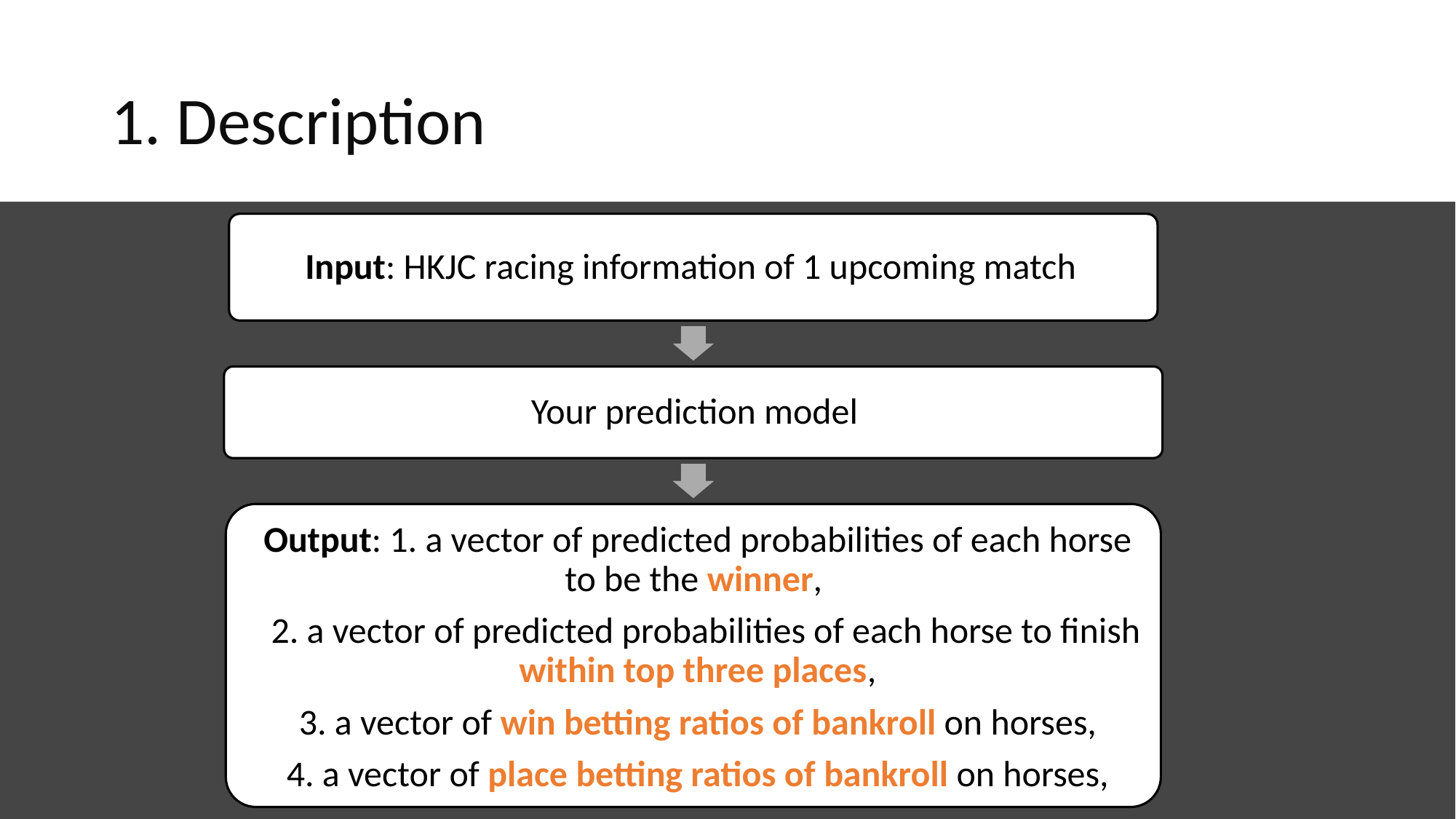

# 1. Description

Input: HKJC racing information of 1 upcoming match

Your prediction model

Output: 1. a vector of predicted probabilities of each horse to be the winner,
  2. a vector of predicted probabilities of each horse to finish within top three places,
3. a vector of win betting ratios of bankroll on horses,
4. a vector of place betting ratios of bankroll on horses,